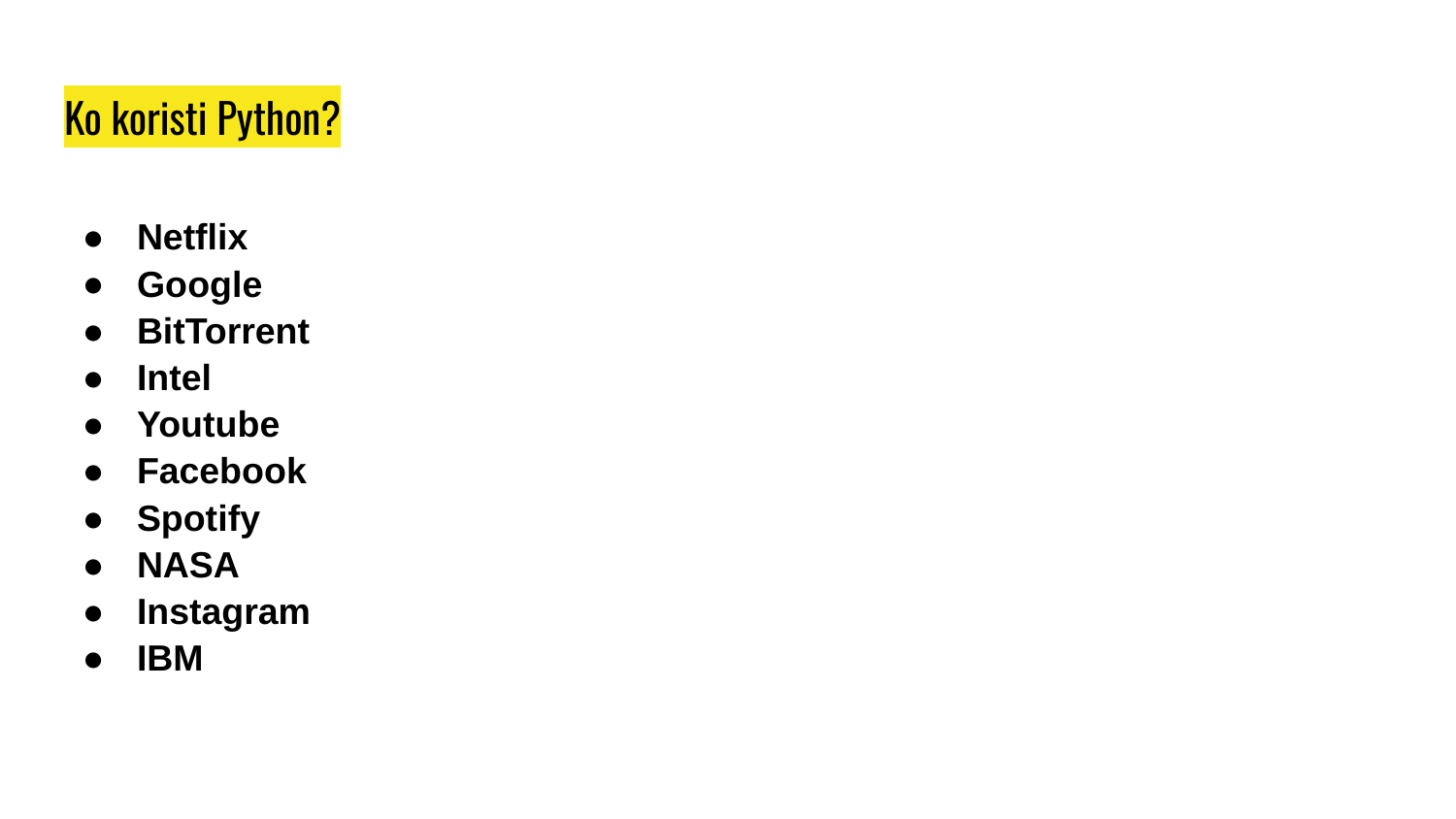

# Ko koristi Python?
Netflix
Google
BitTorrent
Intel
Youtube
Facebook
Spotify
NASA
Instagram
IBM